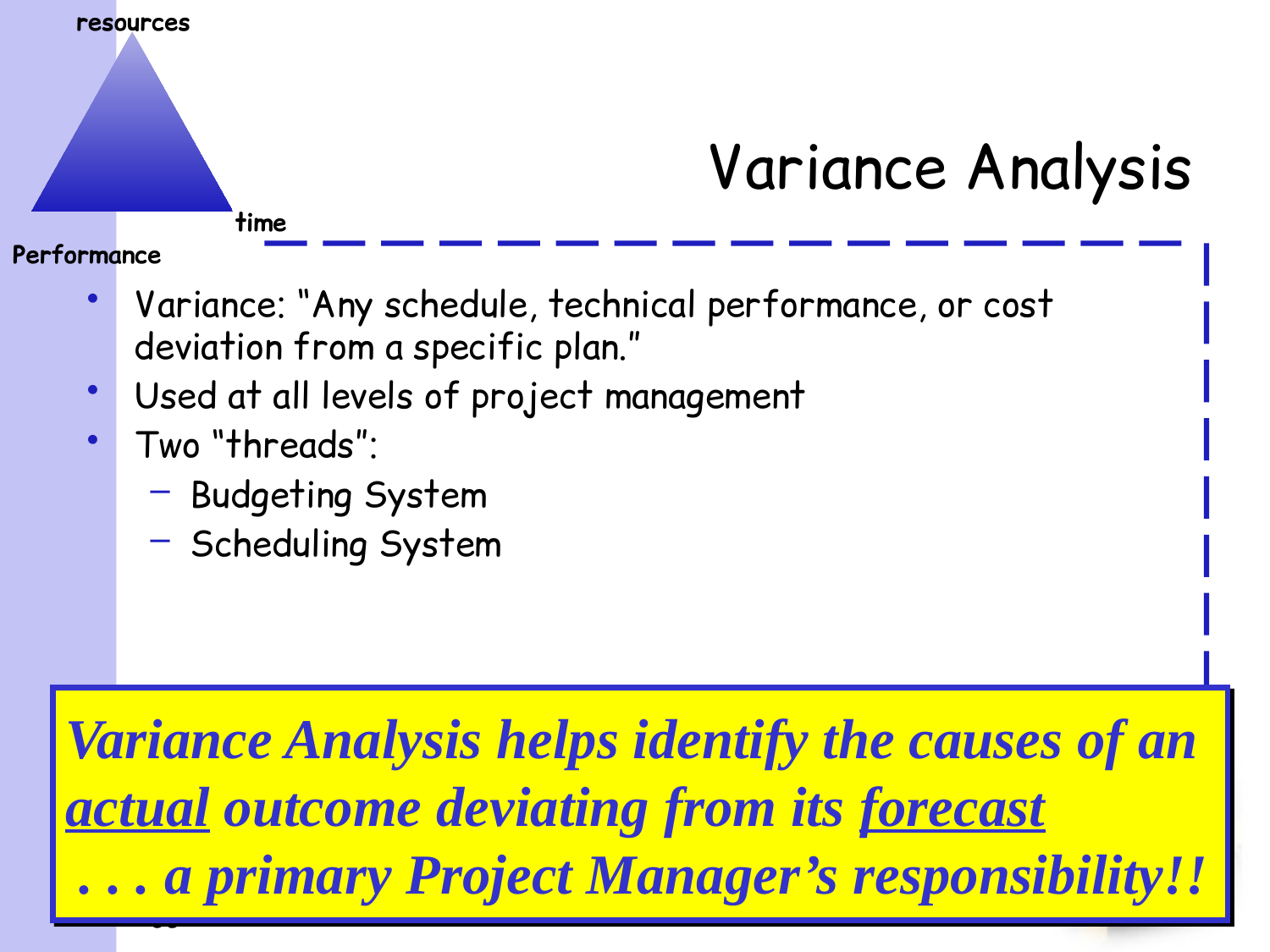

# Variance Analysis
Variance: “Any schedule, technical performance, or cost deviation from a specific plan.”
Used at all levels of project management
Two “threads”:
Budgeting System
Scheduling System
Variance Analysis helps identify the causes of an actual outcome deviating from its forecast
 . . . a primary Project Manager’s responsibility!!

36